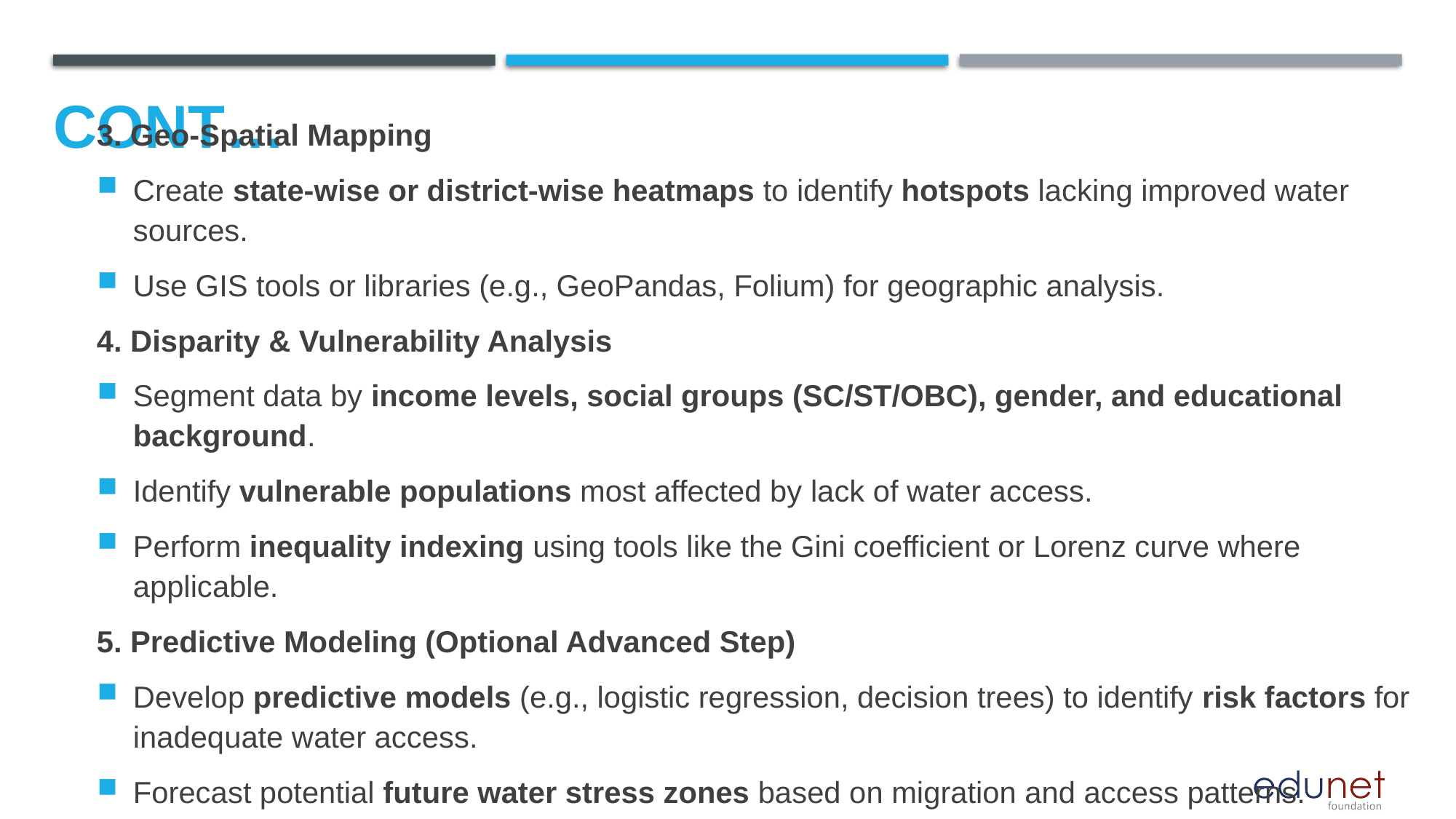

3. Geo-Spatial Mapping
Create state-wise or district-wise heatmaps to identify hotspots lacking improved water sources.
Use GIS tools or libraries (e.g., GeoPandas, Folium) for geographic analysis.
4. Disparity & Vulnerability Analysis
Segment data by income levels, social groups (SC/ST/OBC), gender, and educational background.
Identify vulnerable populations most affected by lack of water access.
Perform inequality indexing using tools like the Gini coefficient or Lorenz curve where applicable.
5. Predictive Modeling (Optional Advanced Step)
Develop predictive models (e.g., logistic regression, decision trees) to identify risk factors for inadequate water access.
Forecast potential future water stress zones based on migration and access patterns.

# Cont…